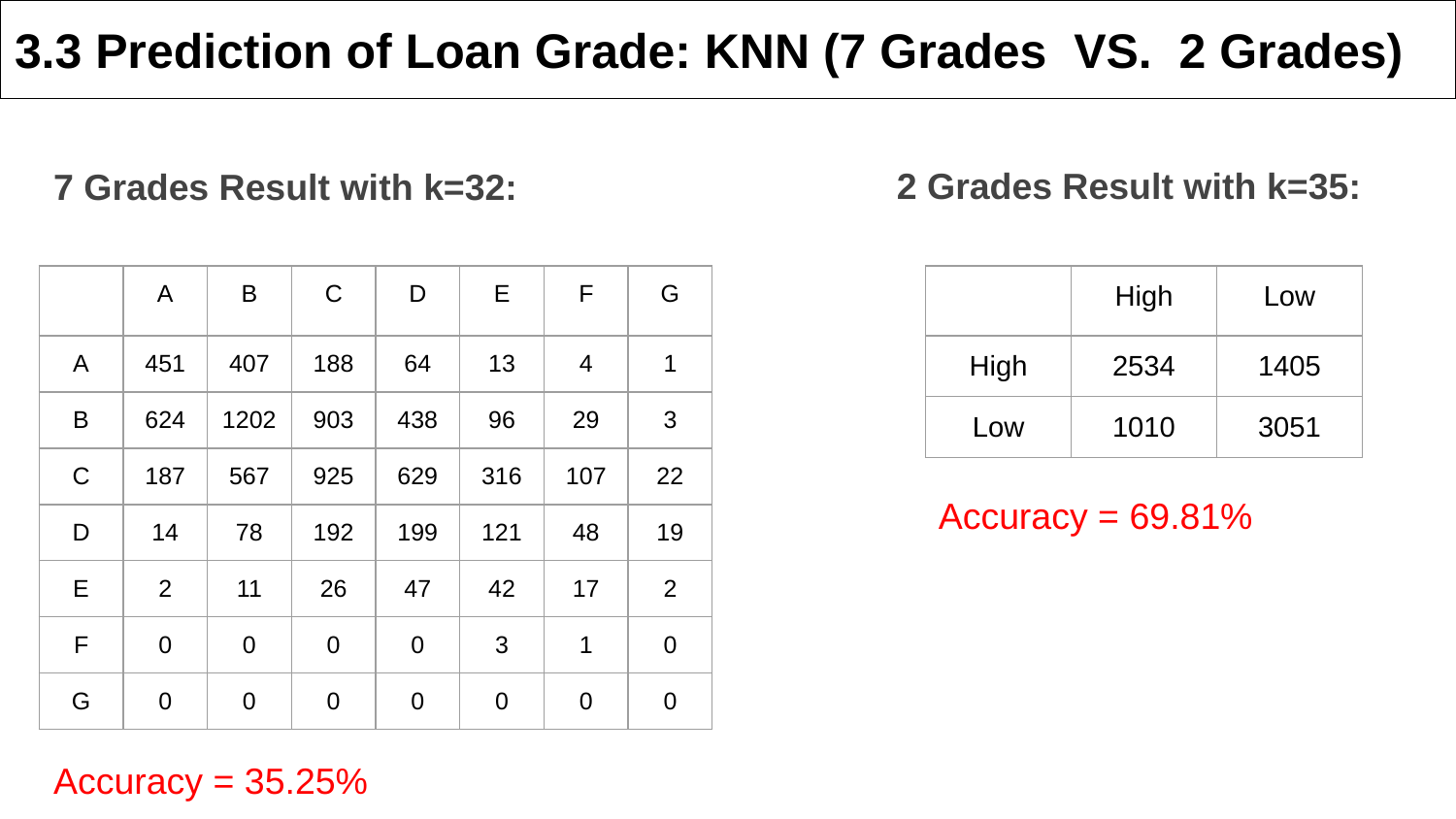

3.3 Prediction of Loan Grade: KNN (7 Grades  VS.  2 Grades)
2 Grades Result with k=35:
7 Grades Result with k=32:
|  | A | B | C | D | E | F | G |
| --- | --- | --- | --- | --- | --- | --- | --- |
| A | 451 | 407 | 188 | 64 | 13 | 4 | 1 |
| B | 624 | 1202 | 903 | 438 | 96 | 29 | 3 |
| C | 187 | 567 | 925 | 629 | 316 | 107 | 22 |
| D | 14 | 78 | 192 | 199 | 121 | 48 | 19 |
| E | 2 | 11 | 26 | 47 | 42 | 17 | 2 |
| F | 0 | 0 | 0 | 0 | 3 | 1 | 0 |
| G | 0 | 0 | 0 | 0 | 0 | 0 | 0 |
|  | High | Low |
| --- | --- | --- |
| High | 2534 | 1405 |
| Low | 1010 | 3051 |
Accuracy = 69.81%
Accuracy = 35.25%